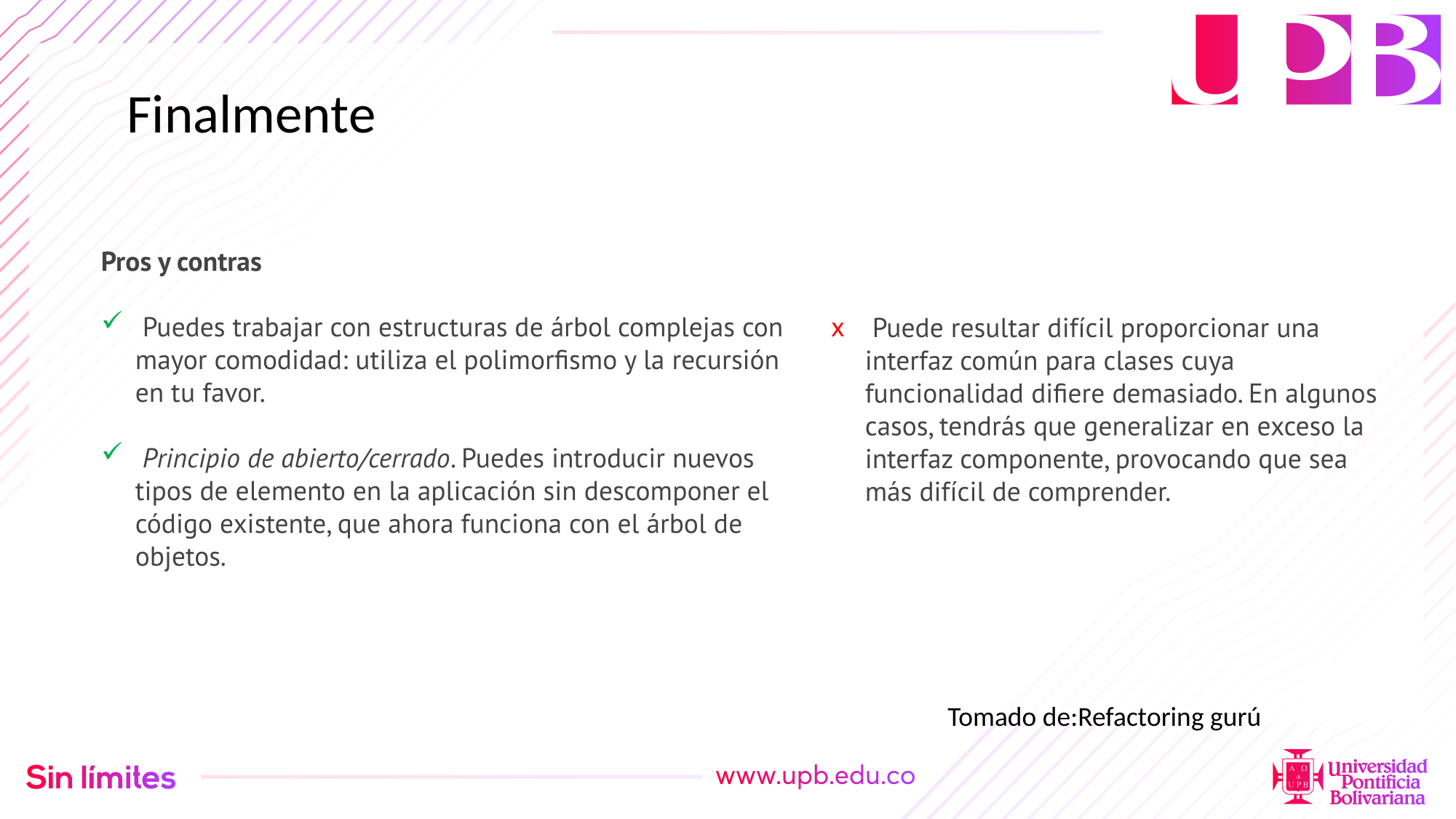

Finalmente
Pros y contras

 Puedes trabajar con estructuras de árbol complejas con mayor comodidad: utiliza el polimorfismo y la recursión en tu favor.

 Principio de abierto/cerrado. Puedes introducir nuevos tipos de elemento en la aplicación sin descomponer el código existente, que ahora funciona con el árbol de objetos.

 Puede resultar difícil proporcionar una interfaz común para clases cuya funcionalidad difiere demasiado. En algunos casos, tendrás que generalizar en exceso la interfaz componente, provocando que sea más difícil de comprender.
Tomado de:Refactoring gurú